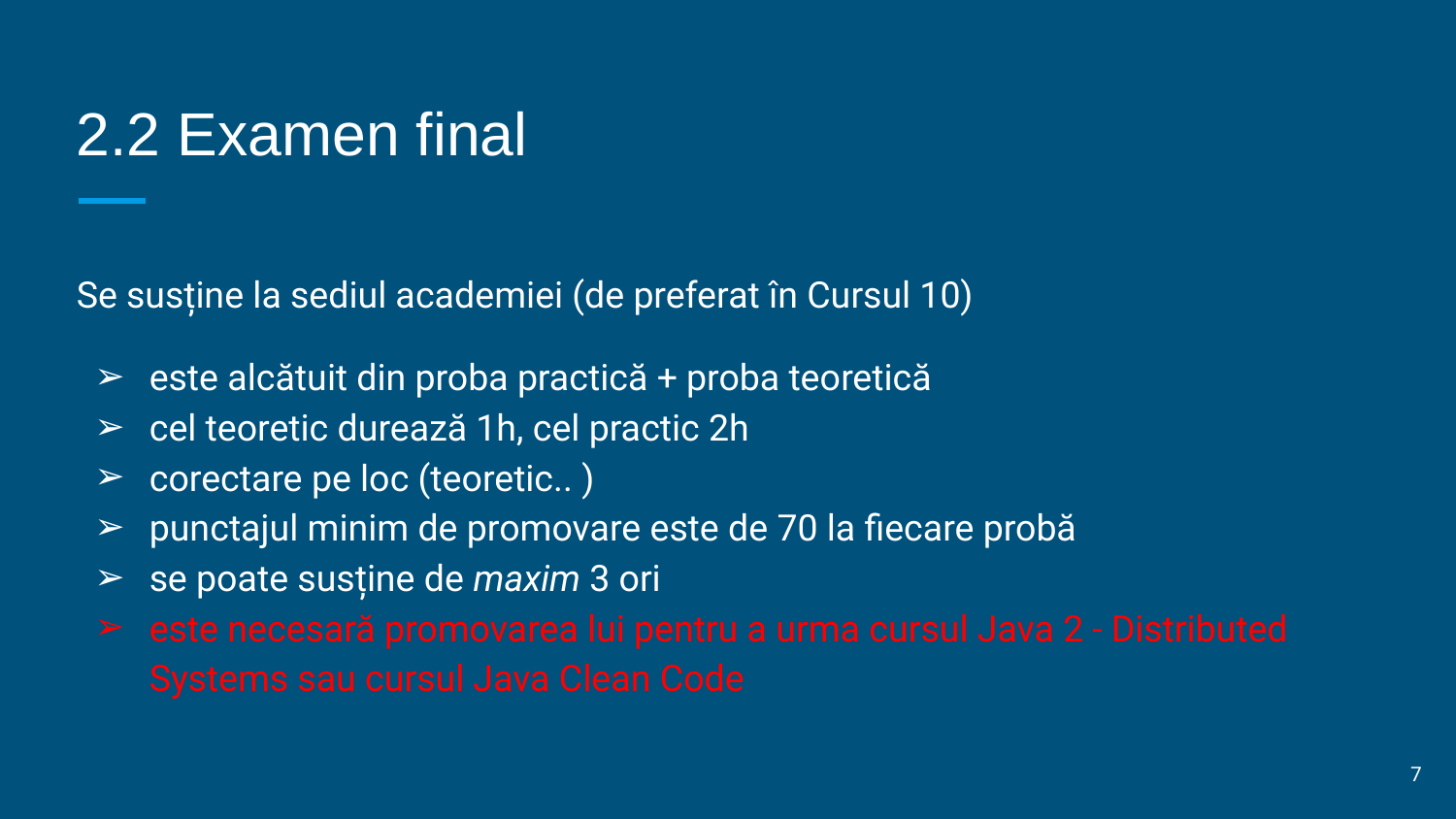

# 2.2 Examen final
Se susține la sediul academiei (de preferat în Cursul 10)
este alcătuit din proba practică + proba teoretică
cel teoretic durează 1h, cel practic 2h
corectare pe loc (teoretic.. )
punctajul minim de promovare este de 70 la fiecare probă
se poate susține de maxim 3 ori
este necesară promovarea lui pentru a urma cursul Java 2 - Distributed Systems sau cursul Java Clean Code
7